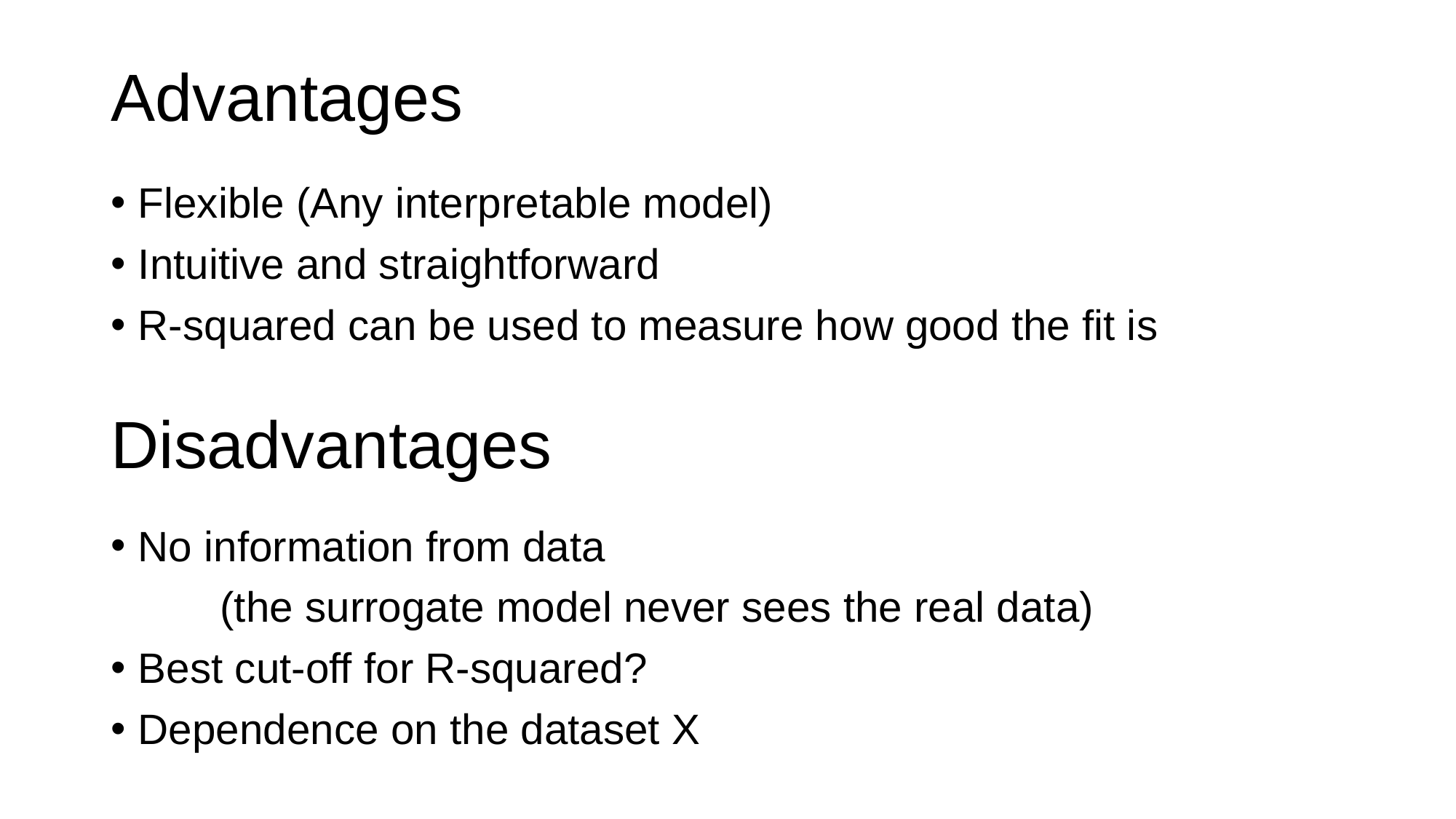

# Advantages
Flexible (Any interpretable model)
Intuitive and straightforward
R-squared can be used to measure how good the fit is

Disadvantages
No information from data
	(the surrogate model never sees the real data)
Best cut-off for R-squared?
Dependence on the dataset X